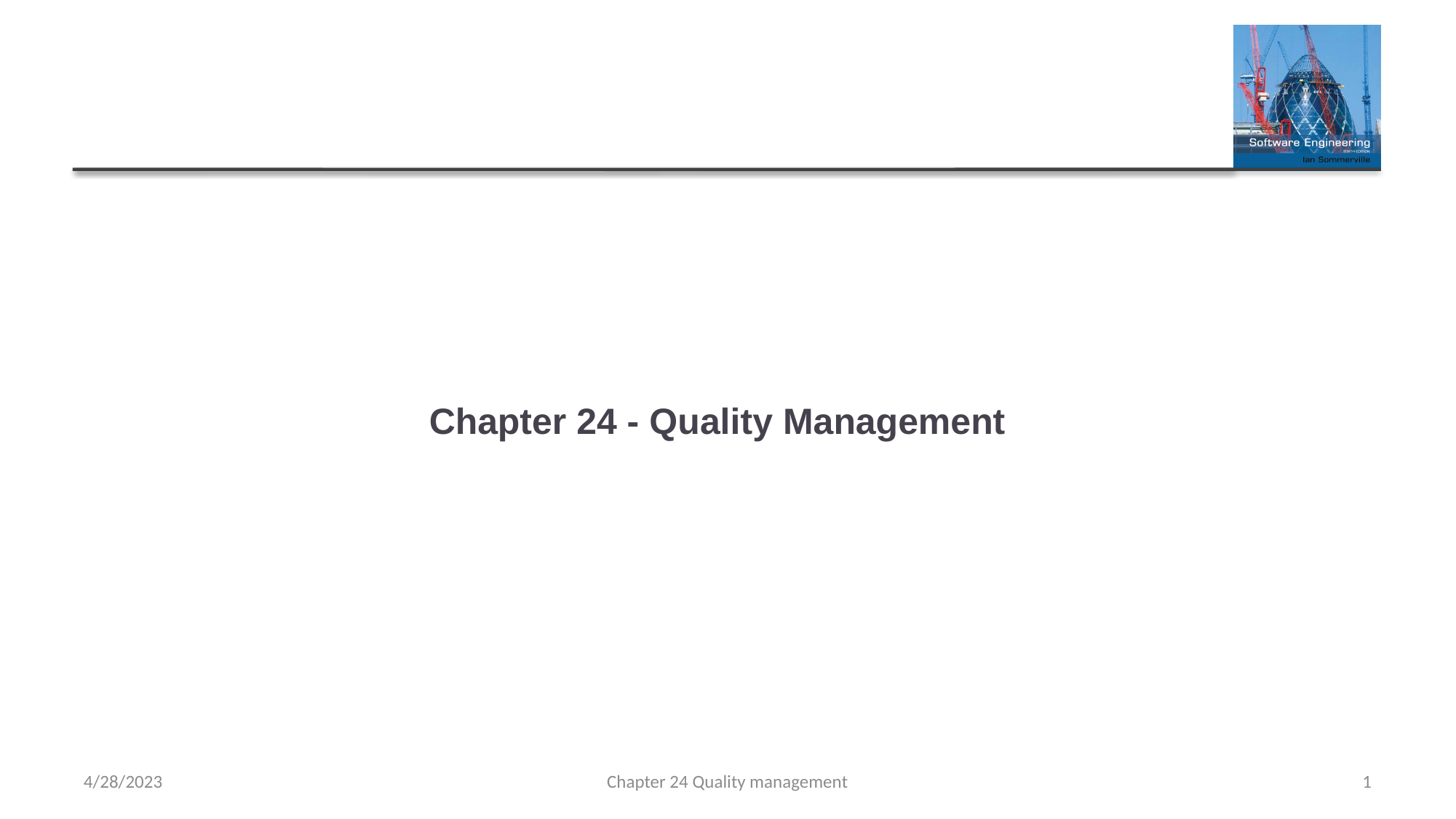

# Chapter 24 - Quality Management
4/28/2023
Chapter 24 Quality management
1